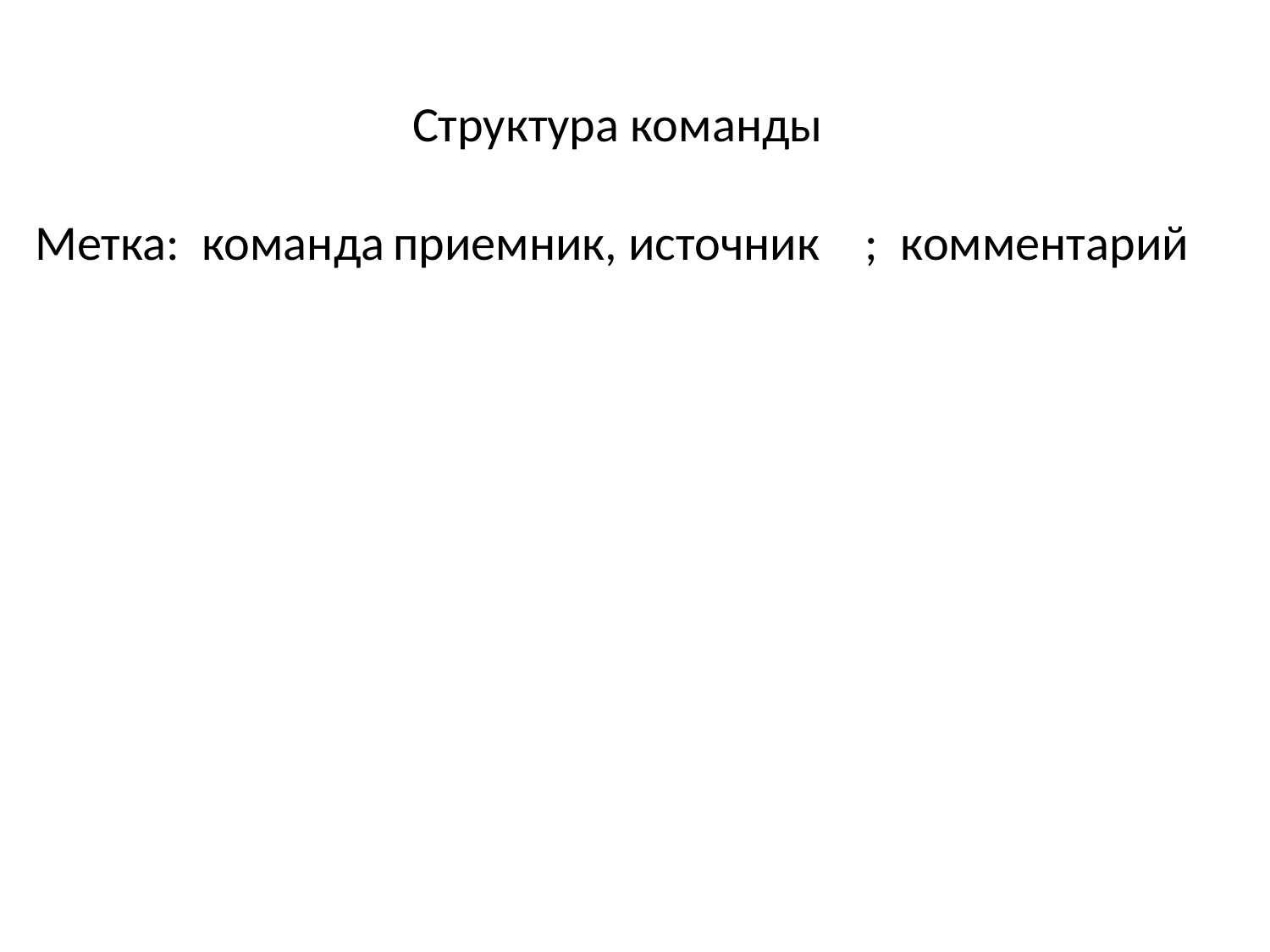

Структура команды

  Метка:  команда	приемник, источник    ;  комментарий